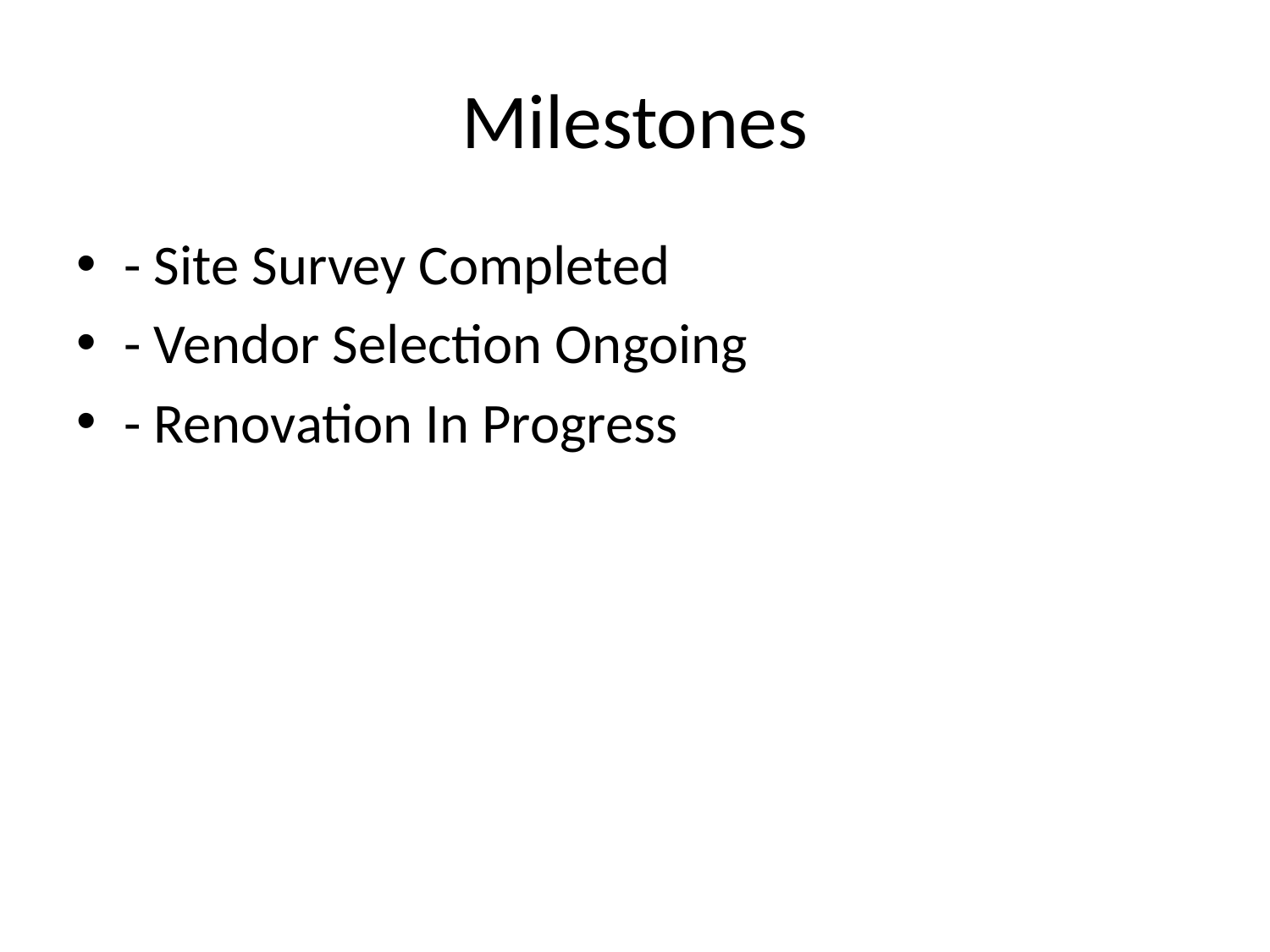

# Milestones
- Site Survey Completed
- Vendor Selection Ongoing
- Renovation In Progress